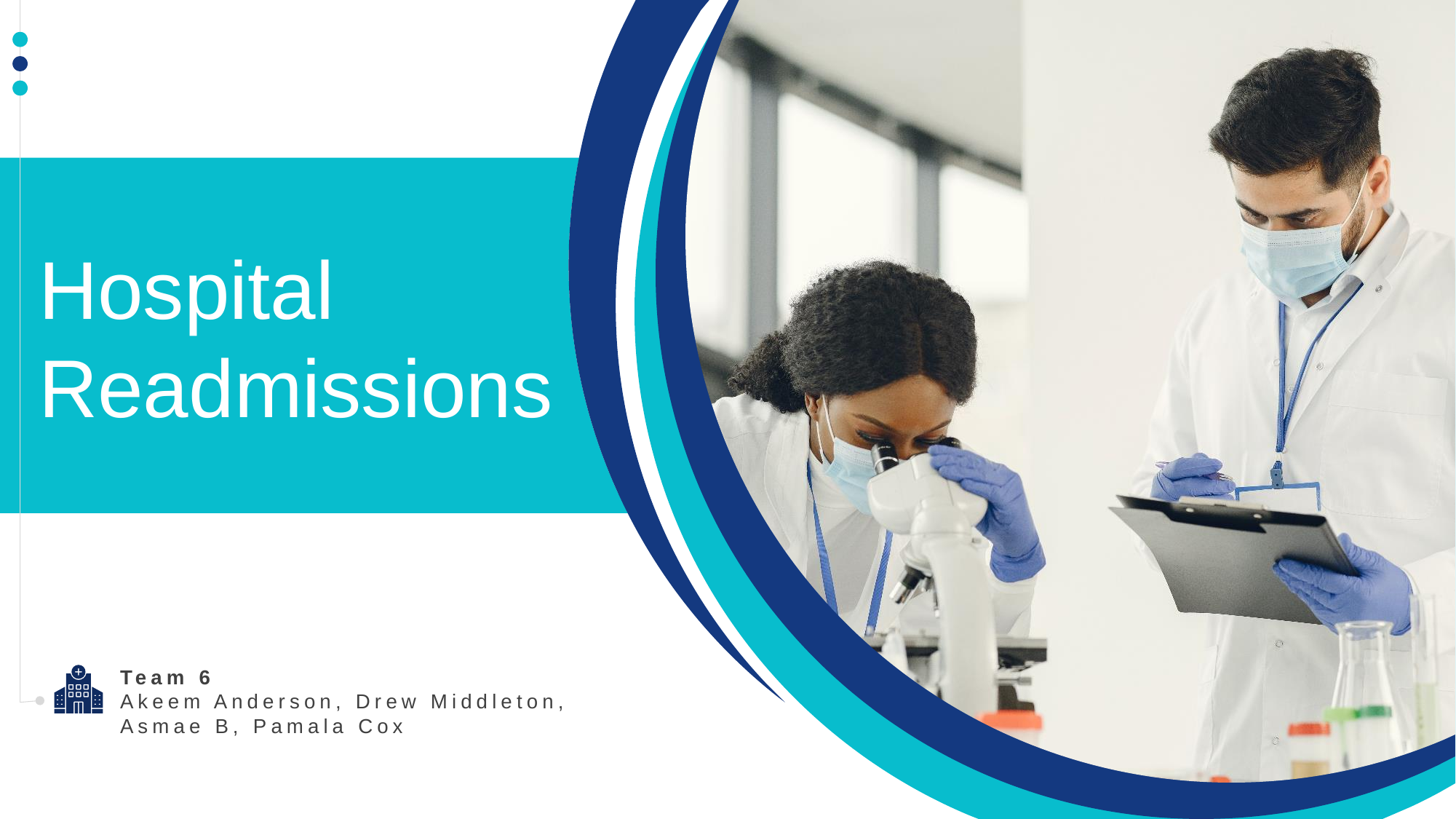

# Hospital Readmissions
Team 6
Akeem Anderson, Drew Middleton, Asmae B, Pamala Cox